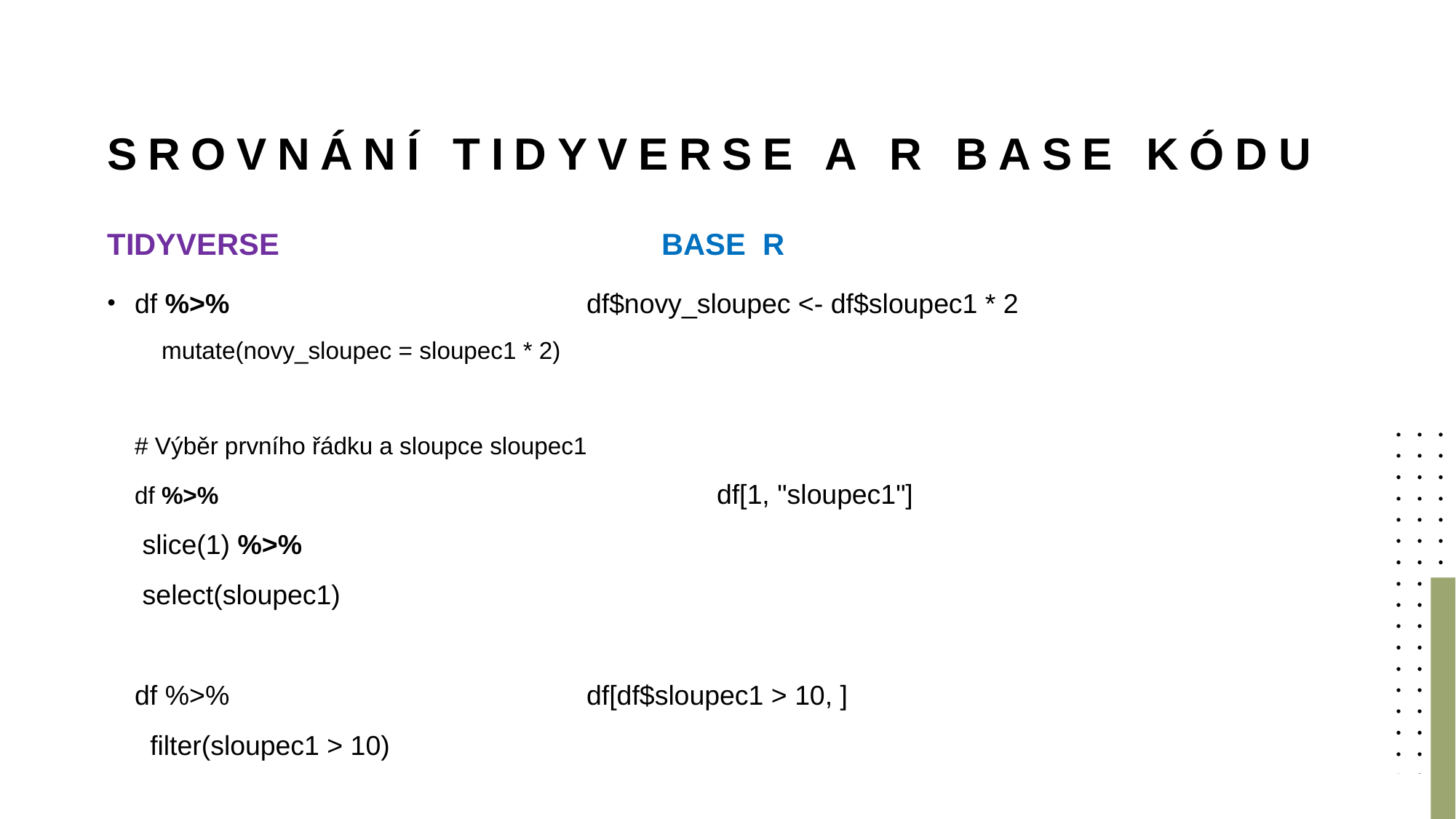

# Srovnání Tidyverse a R Base kódu
TIDYVERSE				 BASE  R
df %>% 				  df$novy_sloupec <- df$sloupec1 * 2
    mutate(novy_sloupec = sloupec1 * 2)

# Výběr prvního řádku a sloupce sloupec1
df %>%                                                                          df[1, "sloupec1"]
 slice(1) %>%
 select(sloupec1)

df %>% 			  	  df[df$sloupec1 > 10, ]
  filter(sloupec1 > 10)